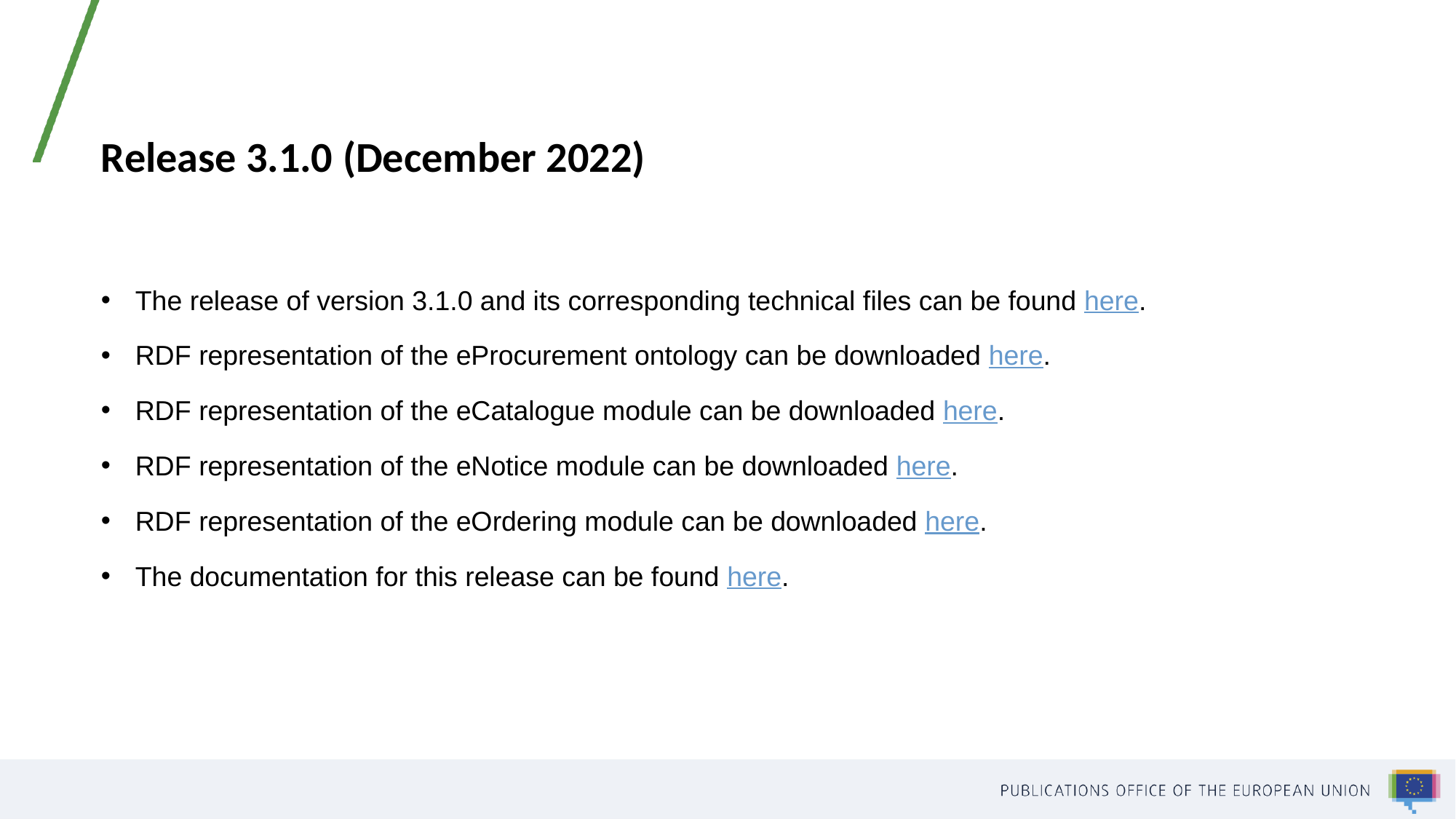

Release 3.1.0 (December 2022)
The release of version 3.1.0 and its corresponding technical files can be found here.
RDF representation of the eProcurement ontology can be downloaded here.
RDF representation of the eCatalogue module can be downloaded here.
RDF representation of the eNotice module can be downloaded here.
RDF representation of the eOrdering module can be downloaded here.
The documentation for this release can be found here.